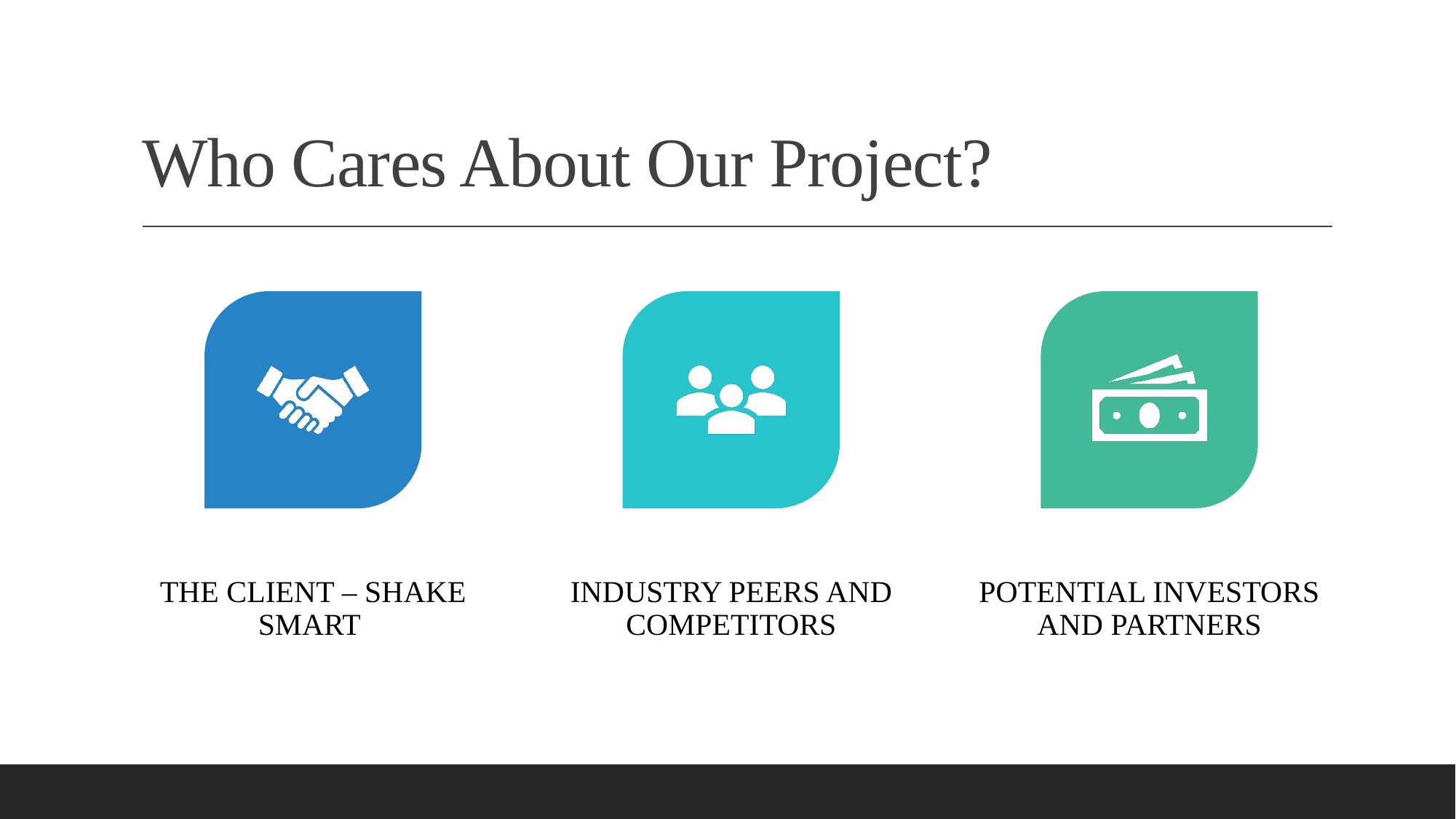

# Who Cares About Our Project?
The Client – Shake Smart
Industry Peers and Competitors
Potential Investors and Partners